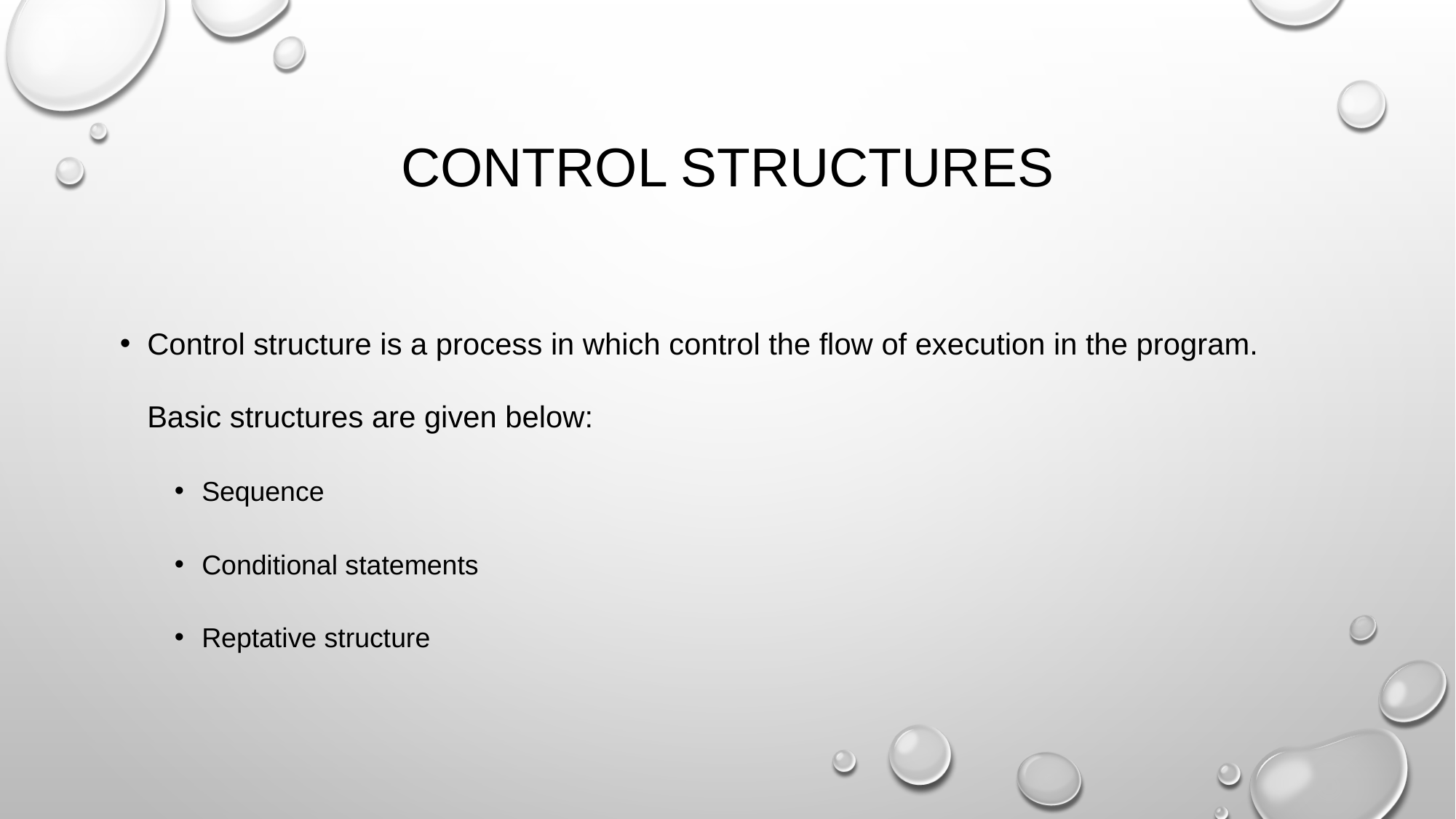

# Control structures
Control structure is a process in which control the flow of execution in the program. Basic structures are given below:
Sequence
Conditional statements
Reptative structure